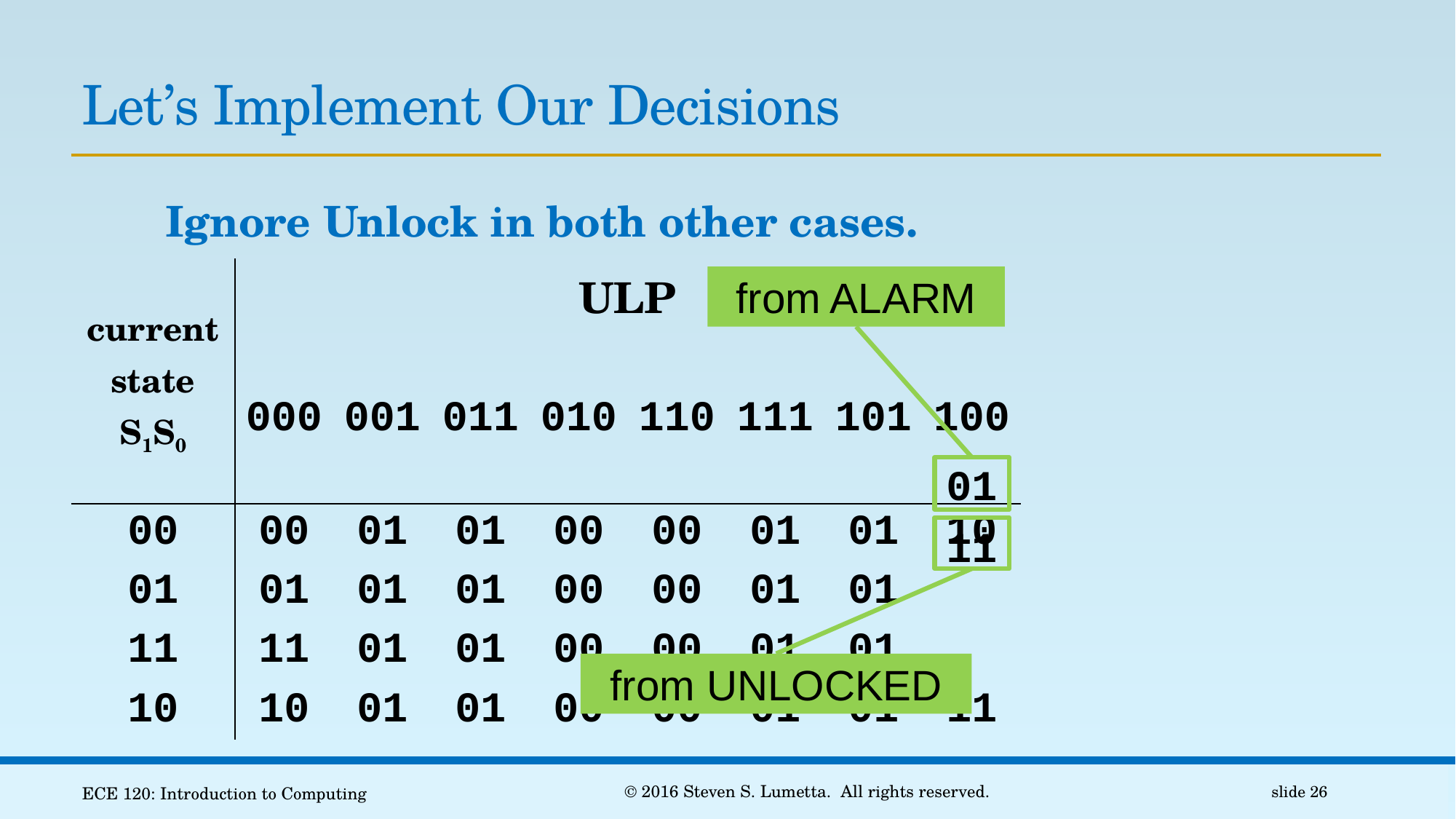

# Let’s Implement Our Decisions
Ignore Unlock in both other cases.
| current state S1S0 | ULP |  |  |  |  |  |  |  |
| --- | --- | --- | --- | --- | --- | --- | --- | --- |
|  | 000 | 001 | 011 | 010 | 110 | 111 | 101 | 100 |
| 00 | 00 | 01 | 01 | 00 | 00 | 01 | 01 | 10 |
| 01 | 01 | 01 | 01 | 00 | 00 | 01 | 01 |  |
| 11 | 11 | 01 | 01 | 00 | 00 | 01 | 01 |  |
| 10 | 10 | 01 | 01 | 00 | 00 | 01 | 01 | 11 |
from ALARM

01
11

from UNLOCKED
ECE 120: Introduction to Computing
© 2016 Steven S. Lumetta.  All rights reserved.
slide 26